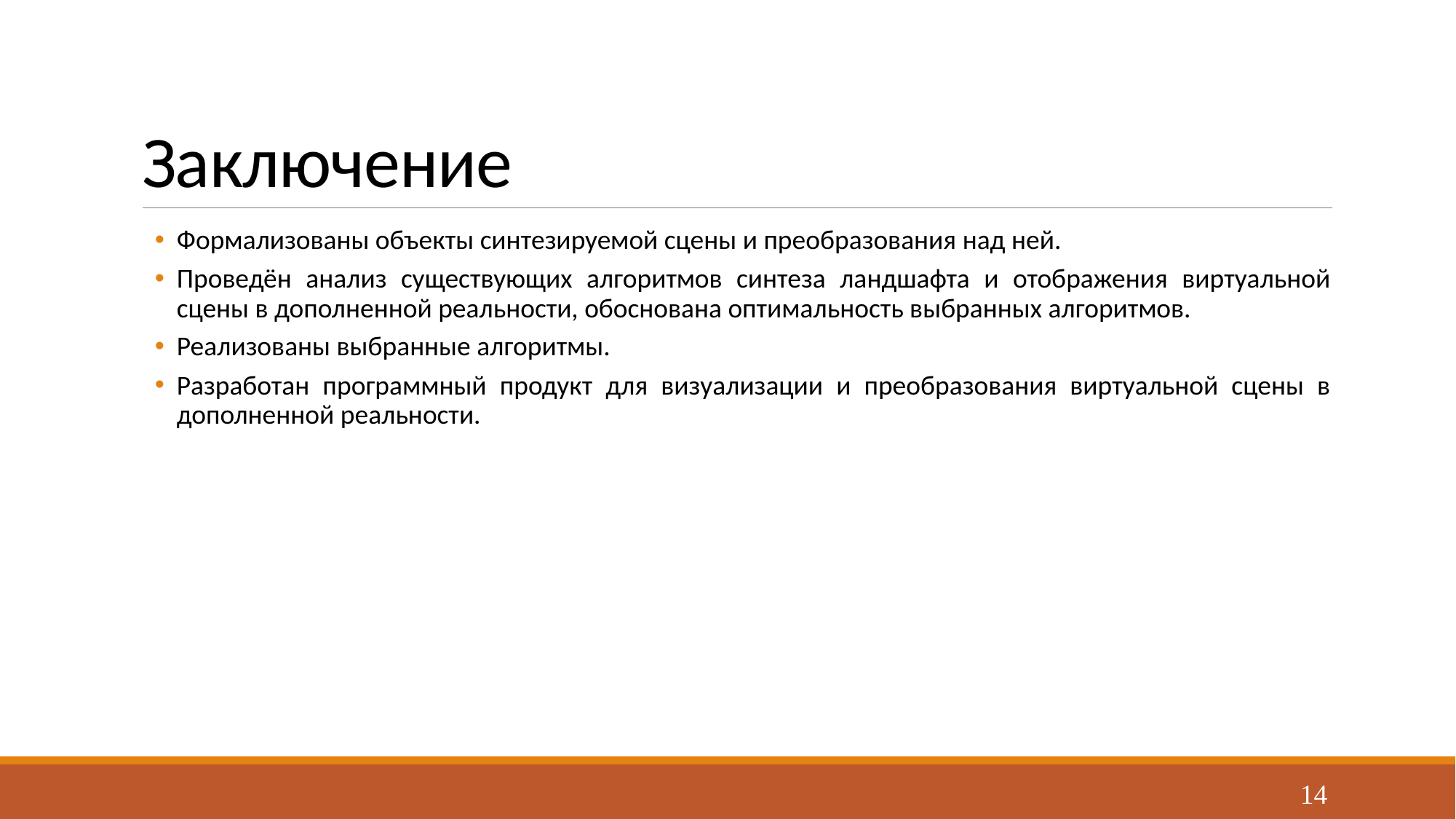

# Заключение
Формализованы объекты синтезируемой сцены и преобразования над ней.
Проведён анализ существующих алгоритмов синтеза ландшафта и отображения виртуальной сцены в дополненной реальности, обоснована оптимальность выбранных алгоритмов.
Реализованы выбранные алгоритмы.
Разработан программный продукт для визуализации и преобразования виртуальной сцены в дополненной реальности.
14